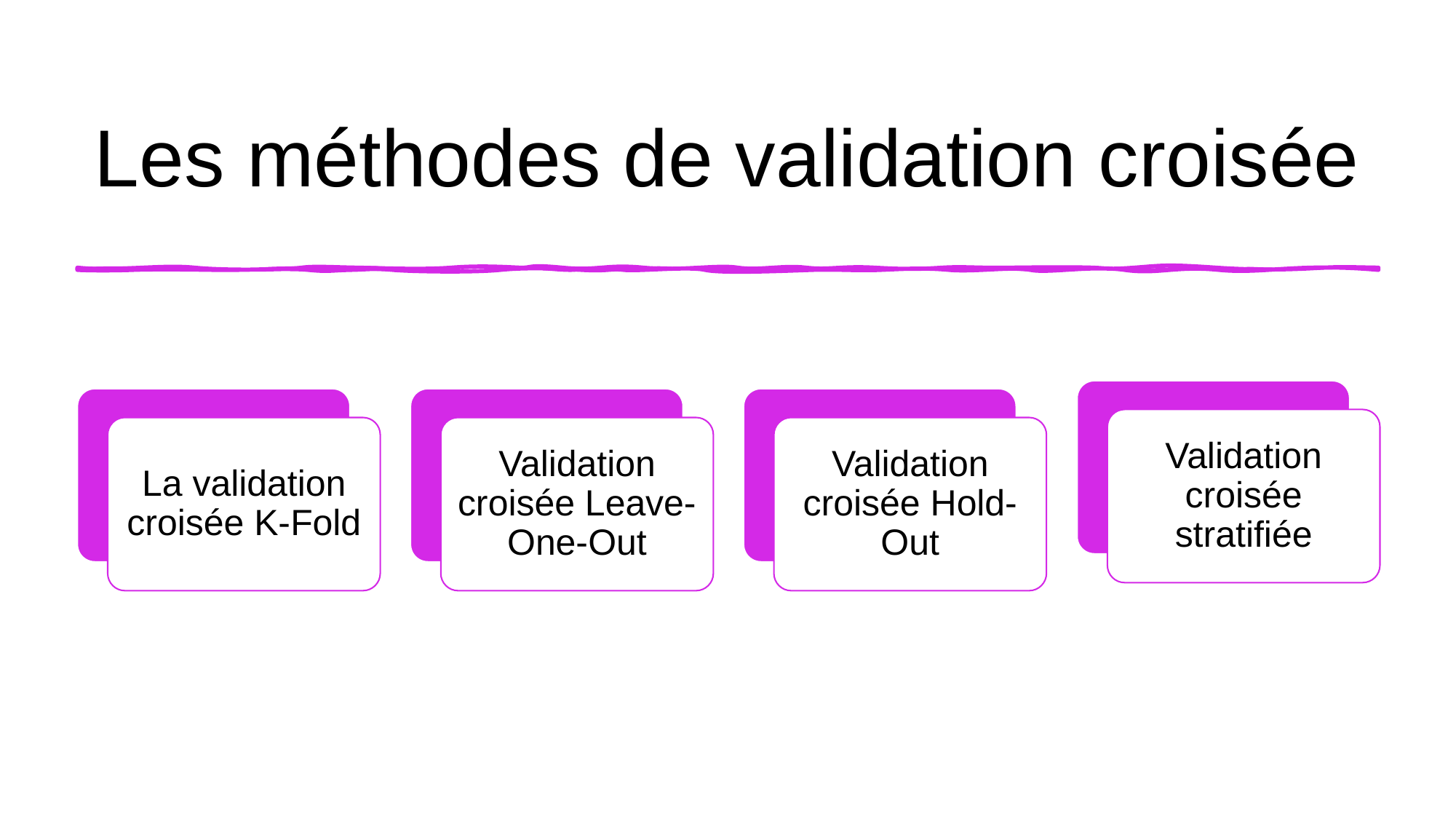

# Les méthodes de validation croisée

Validation croisée stratifiée
La validation croisée K-Fold
Validation croisée Leave-One-Out
Validation croisée Hold-Out